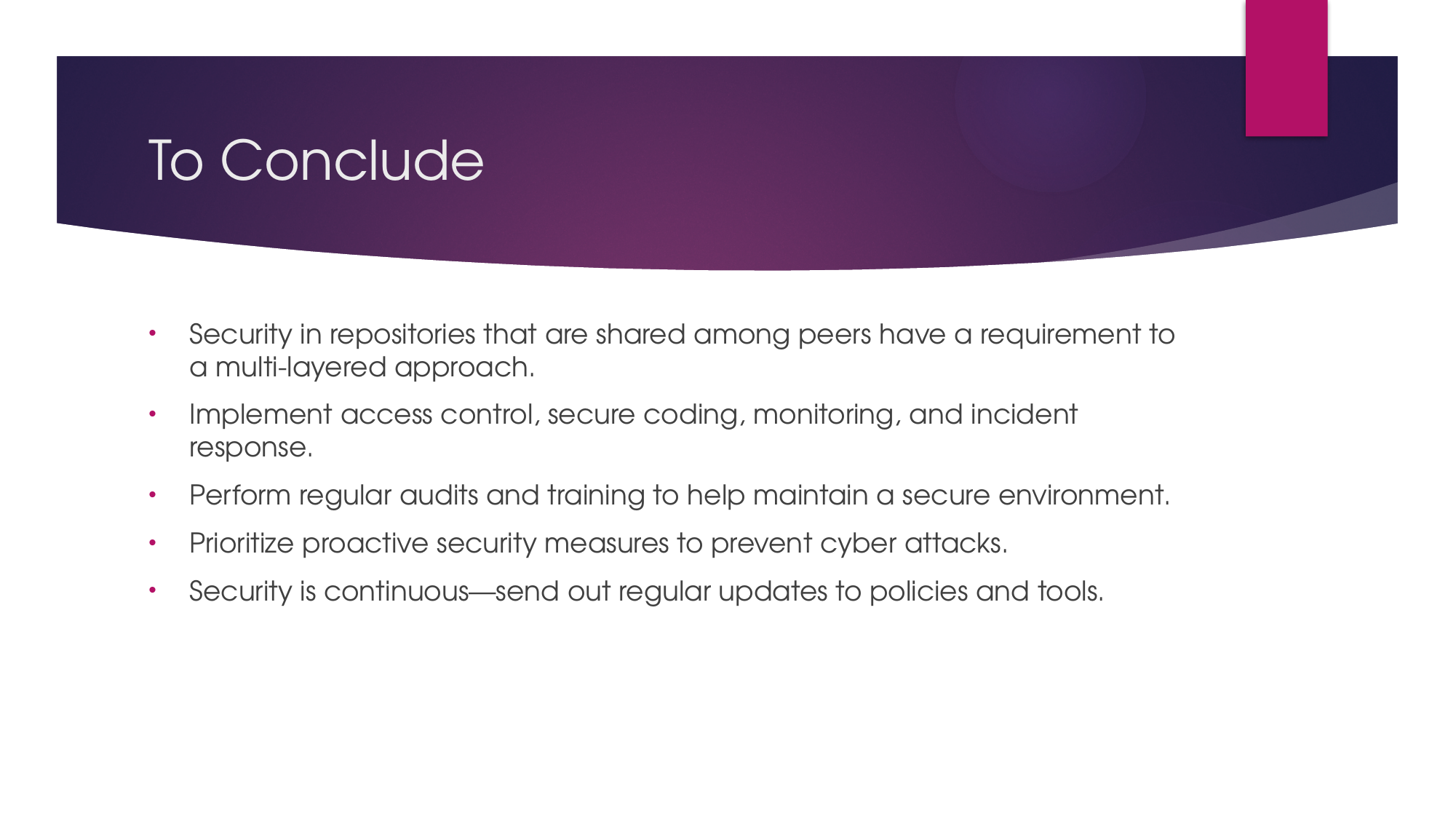

# To Conclude
Security in repositories that are shared among peers have a requirement to a multi-layered approach.
Implement access control, secure coding, monitoring, and incident response.
Perform regular audits and training to help maintain a secure environment.
Prioritize proactive security measures to prevent cyber attacks.
Security is continuous—send out regular updates to policies and tools.